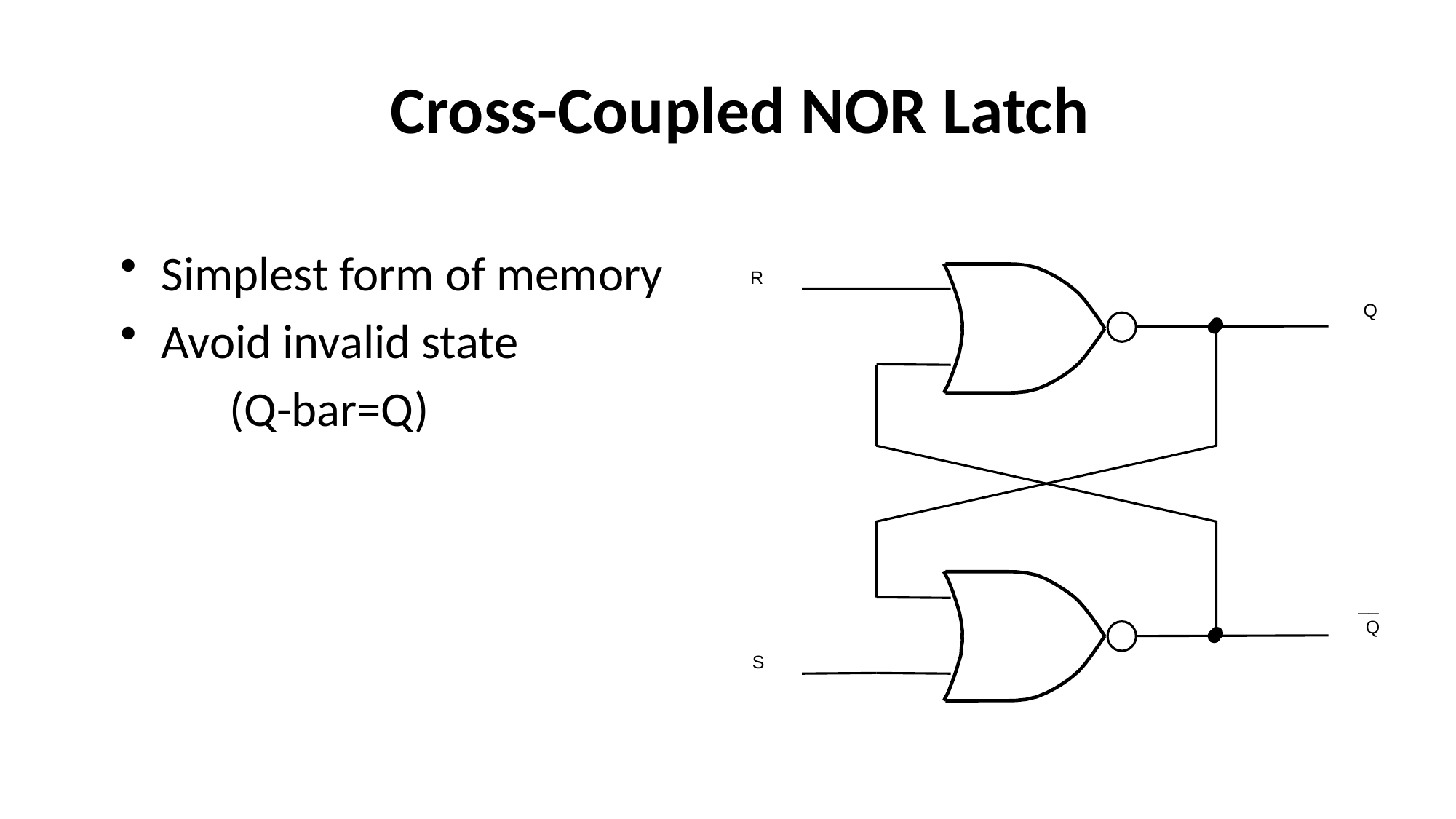

# Cross-Coupled NOR Latch
Simplest form of memory
Avoid invalid state
	(Q-bar=Q)

R

Q

__

Q

S